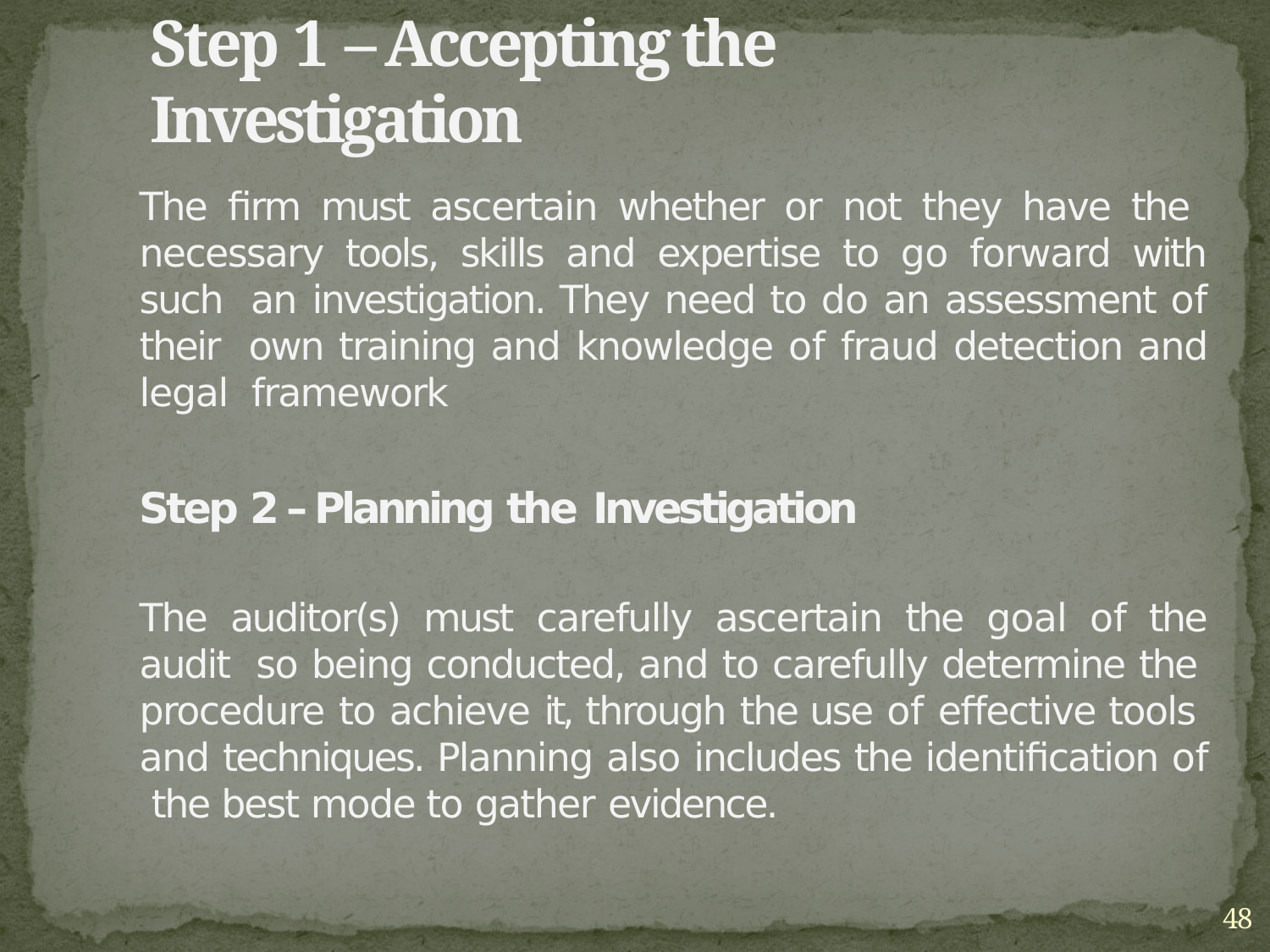

# Step 1 – Accepting the Investigation
The firm must ascertain whether or not they have the  necessary tools, skills and expertise to go forward with such  an investigation. They need to do an assessment of their  own training and knowledge of fraud detection and legal  framework

Step 2 – Planning the Investigation

The auditor(s) must carefully ascertain the goal of the audit  so being conducted, and to carefully determine the  procedure to achieve it, through the use of effective tools  and techniques. Planning also includes the identification of  the best mode to gather evidence.
48